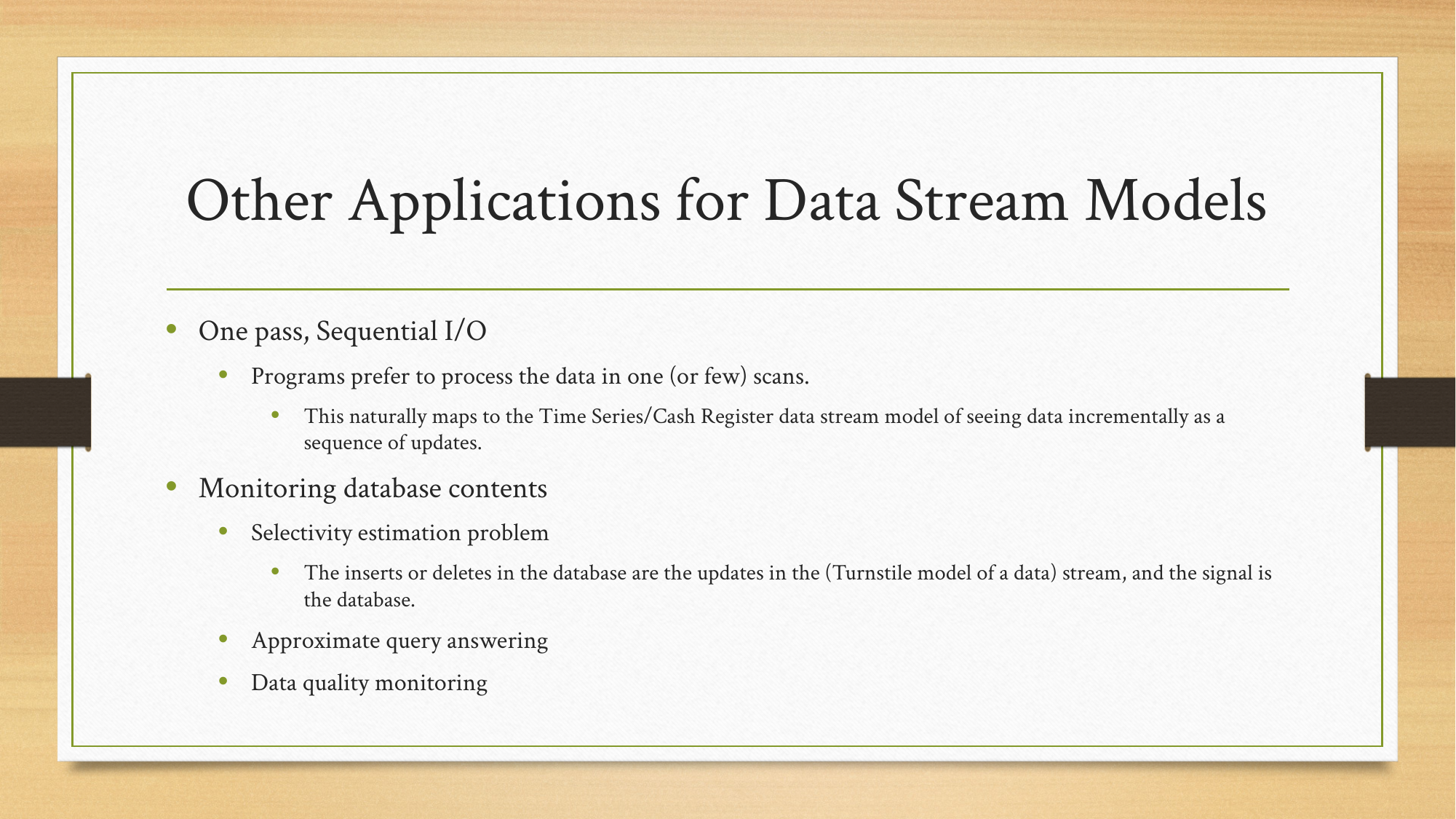

# Other Applications for Data Stream Models
One pass, Sequential I/O
Programs prefer to process the data in one (or few) scans.
This naturally maps to the Time Series/Cash Register data stream model of seeing data incrementally as a sequence of updates.
Monitoring database contents
Selectivity estimation problem
The inserts or deletes in the database are the updates in the (Turnstile model of a data) stream, and the signal is the database.
Approximate query answering
Data quality monitoring